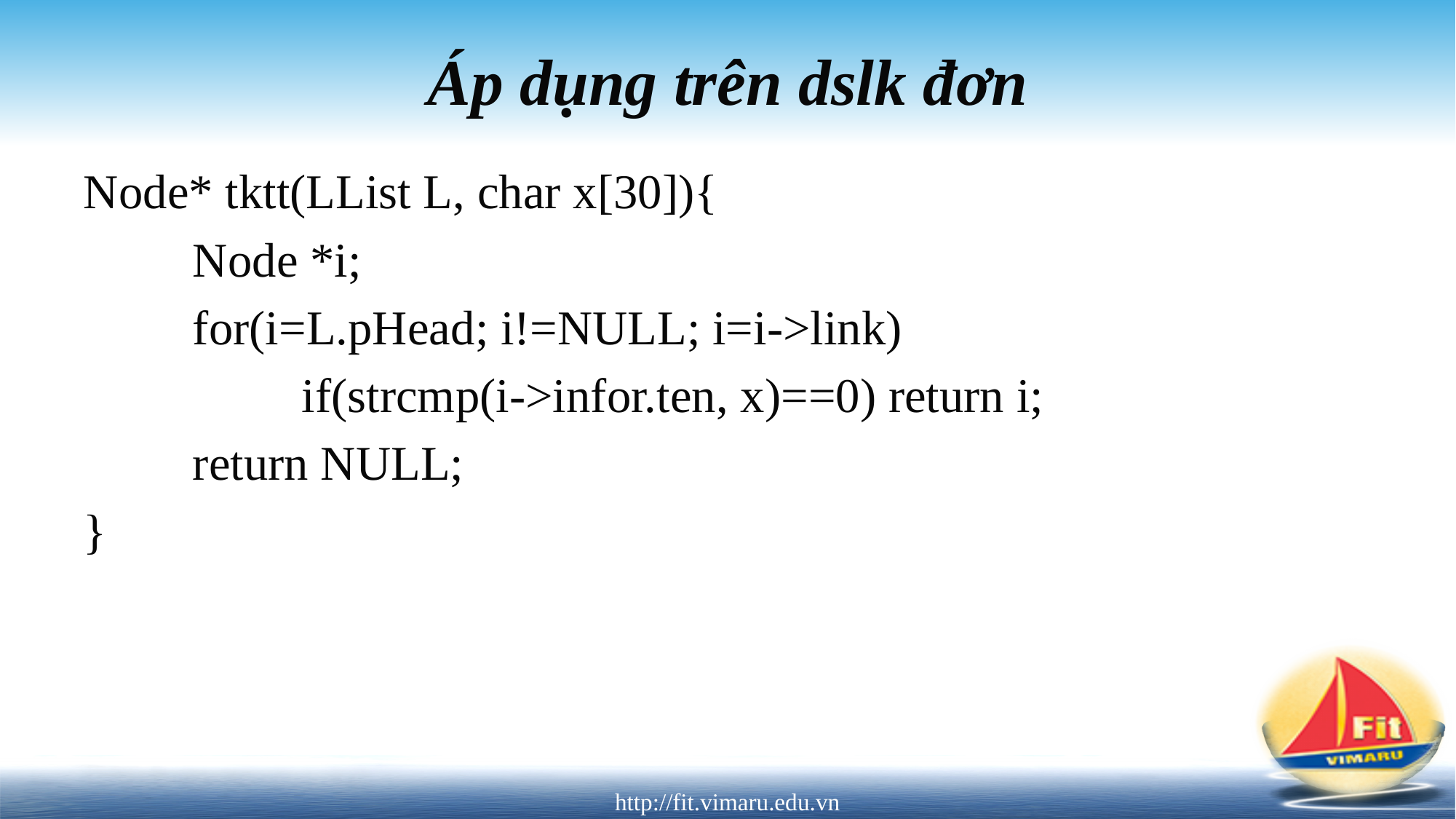

# Áp dụng trên dslk đơn
Node* tktt(LList L, char x[30]){
	Node *i;
	for(i=L.pHead; i!=NULL; i=i->link)
		if(strcmp(i->infor.ten, x)==0) return i;
	return NULL;
}
http://fit.vimaru.edu.vn